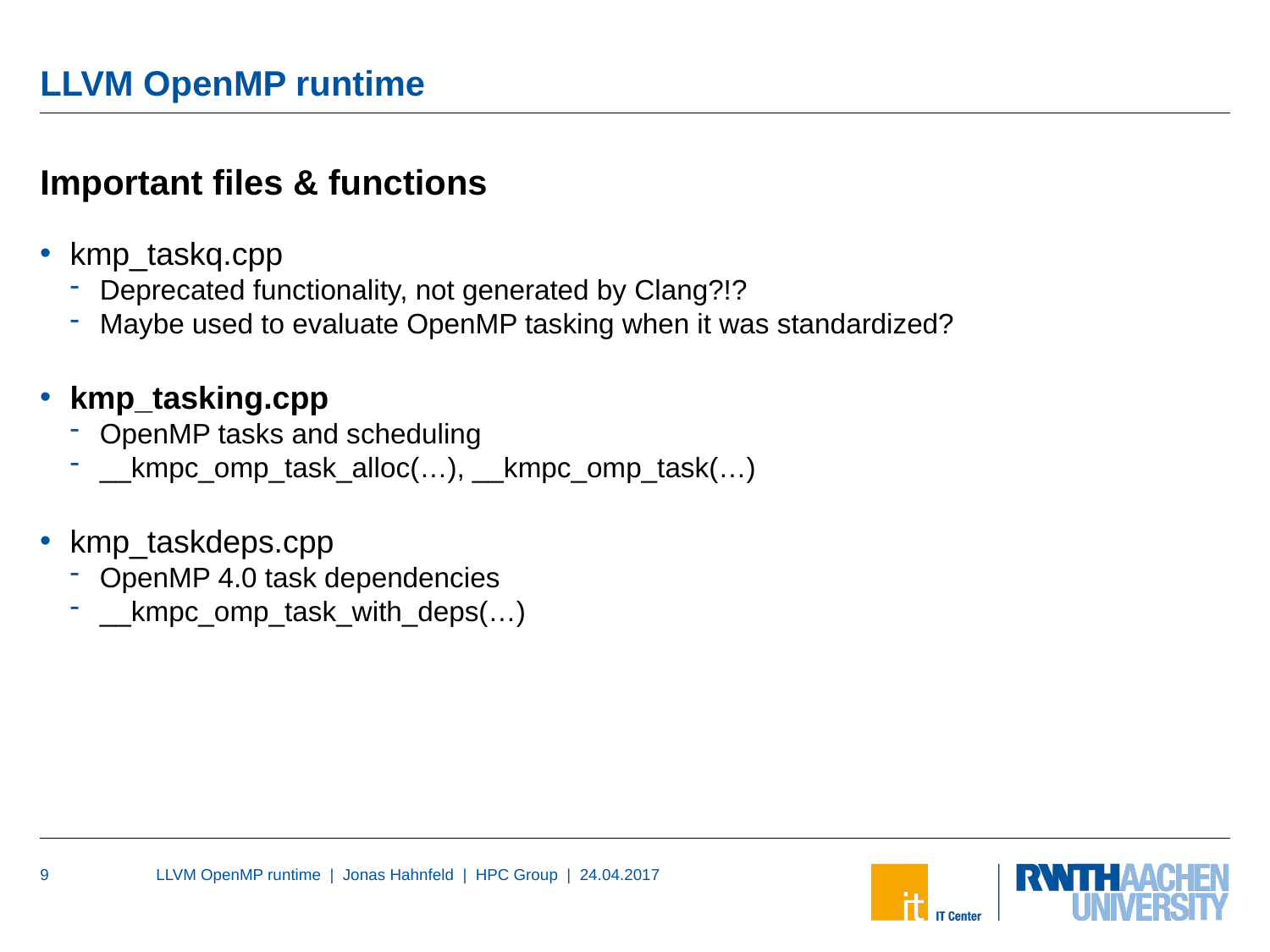

# LLVM OpenMP runtime
Important files & functions
kmp_taskq.cpp
Deprecated functionality, not generated by Clang?!?
Maybe used to evaluate OpenMP tasking when it was standardized?

kmp_tasking.cpp
OpenMP tasks and scheduling
__kmpc_omp_task_alloc(…), __kmpc_omp_task(…)

kmp_taskdeps.cpp
OpenMP 4.0 task dependencies
__kmpc_omp_task_with_deps(…)